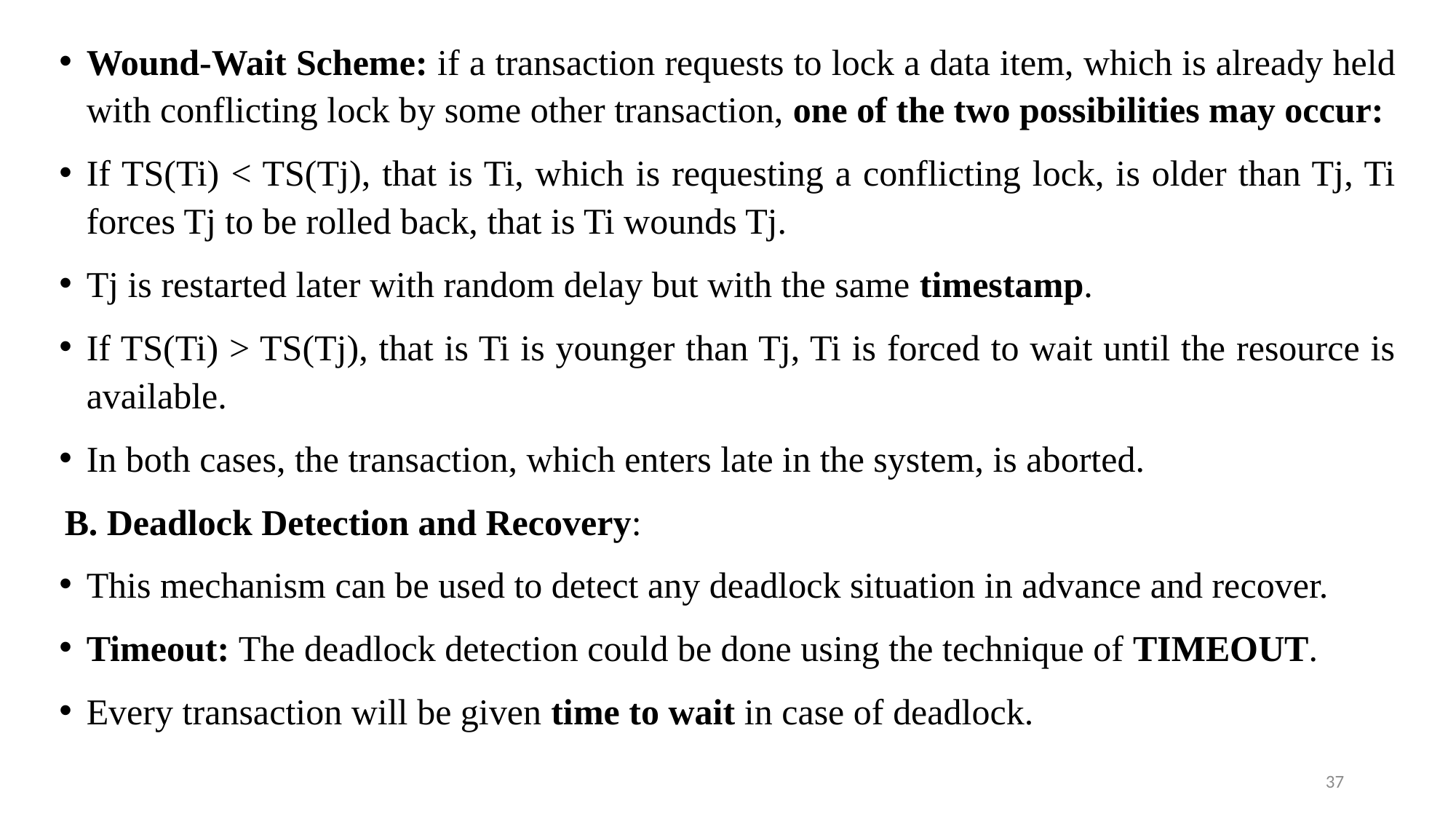

Wound-Wait Scheme: if a transaction requests to lock a data item, which is already held with conflicting lock by some other transaction, one of the two possibilities may occur:
If TS(Ti) < TS(Tj), that is Ti, which is requesting a conflicting lock, is older than Tj, Ti forces Tj to be rolled back, that is Ti wounds Tj.
Tj is restarted later with random delay but with the same timestamp.
If TS(Ti) > TS(Tj), that is Ti is younger than Tj, Ti is forced to wait until the resource is available.
In both cases, the transaction, which enters late in the system, is aborted.
B. Deadlock Detection and Recovery:
This mechanism can be used to detect any deadlock situation in advance and recover.
Timeout: The deadlock detection could be done using the technique of TIMEOUT.
Every transaction will be given time to wait in case of deadlock.
37